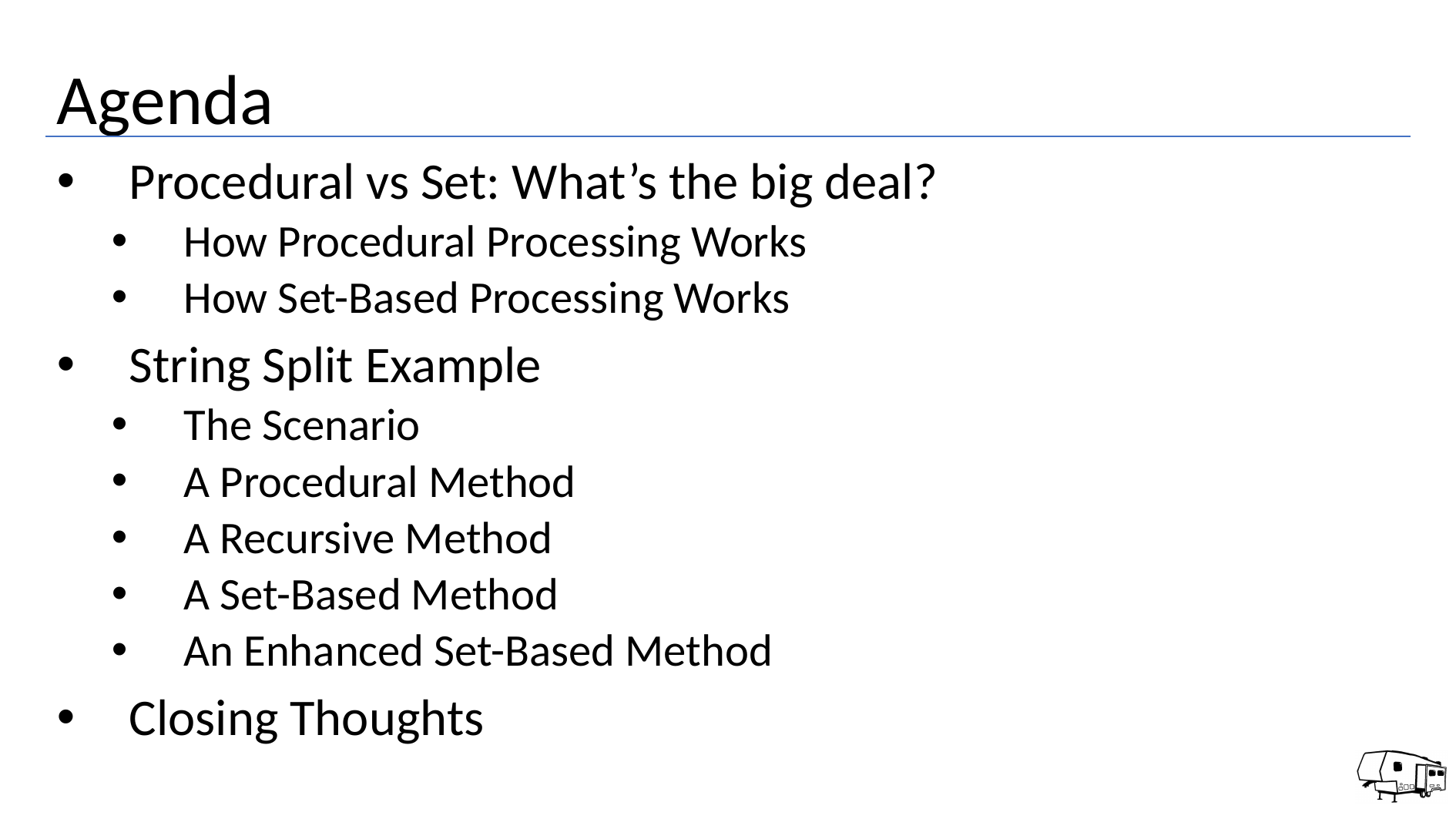

# Agenda
Procedural vs Set: What’s the big deal?
How Procedural Processing Works
How Set-Based Processing Works
String Split Example
The Scenario
A Procedural Method
A Recursive Method
A Set-Based Method
An Enhanced Set-Based Method
Closing Thoughts